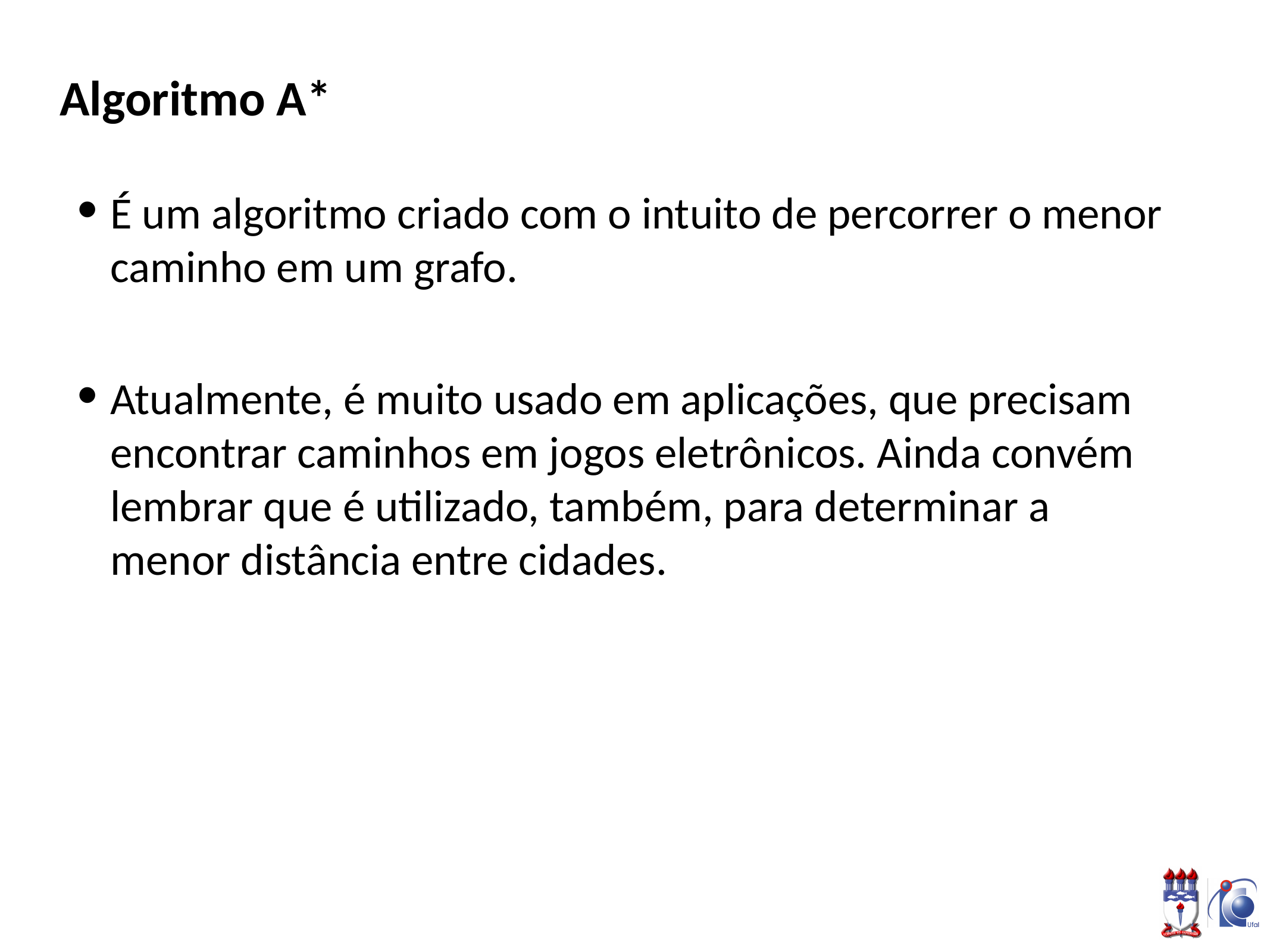

# Algoritmo A*
É um algoritmo criado com o intuito de percorrer o menor caminho em um grafo.

Atualmente, é muito usado em aplicações, que precisam encontrar caminhos em jogos eletrônicos. Ainda convém lembrar que é utilizado, também, para determinar a menor distância entre cidades.